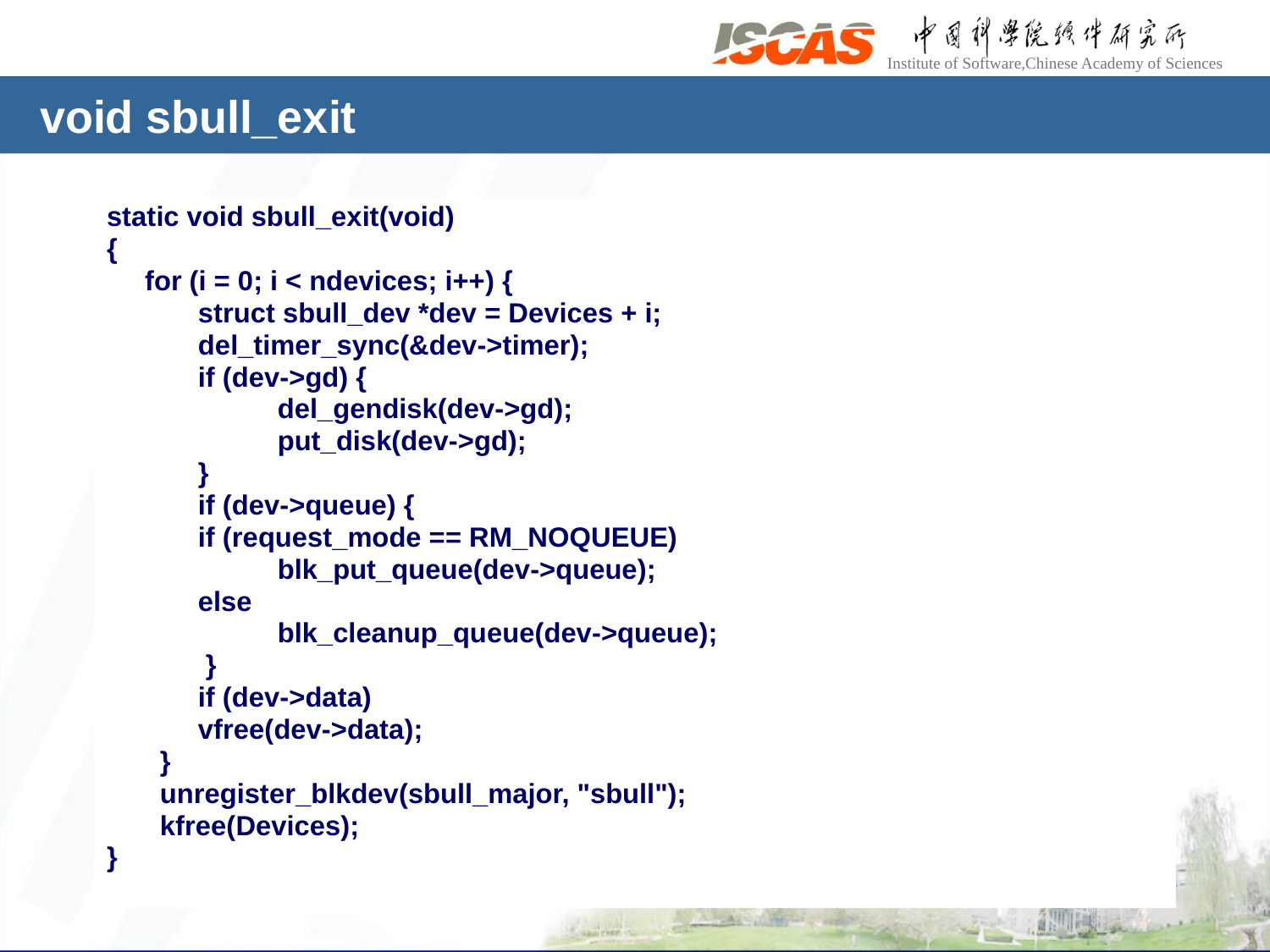

# void sbull_exit
static void sbull_exit(void)
{
     for (i = 0; i < ndevices; i++) {
            struct sbull_dev *dev = Devices + i;
            del_timer_sync(&dev->timer);
            if (dev->gd) {
    		del_gendisk(dev->gd);
  		put_disk(dev->gd);
            }
            if (dev->queue) {
            if (request_mode == RM_NOQUEUE)
	   	blk_put_queue(dev->queue);
            else
	   	blk_cleanup_queue(dev->queue);
             }
            if (dev->data)
            vfree(dev->data);
       }
       unregister_blkdev(sbull_major, "sbull");
       kfree(Devices);
}